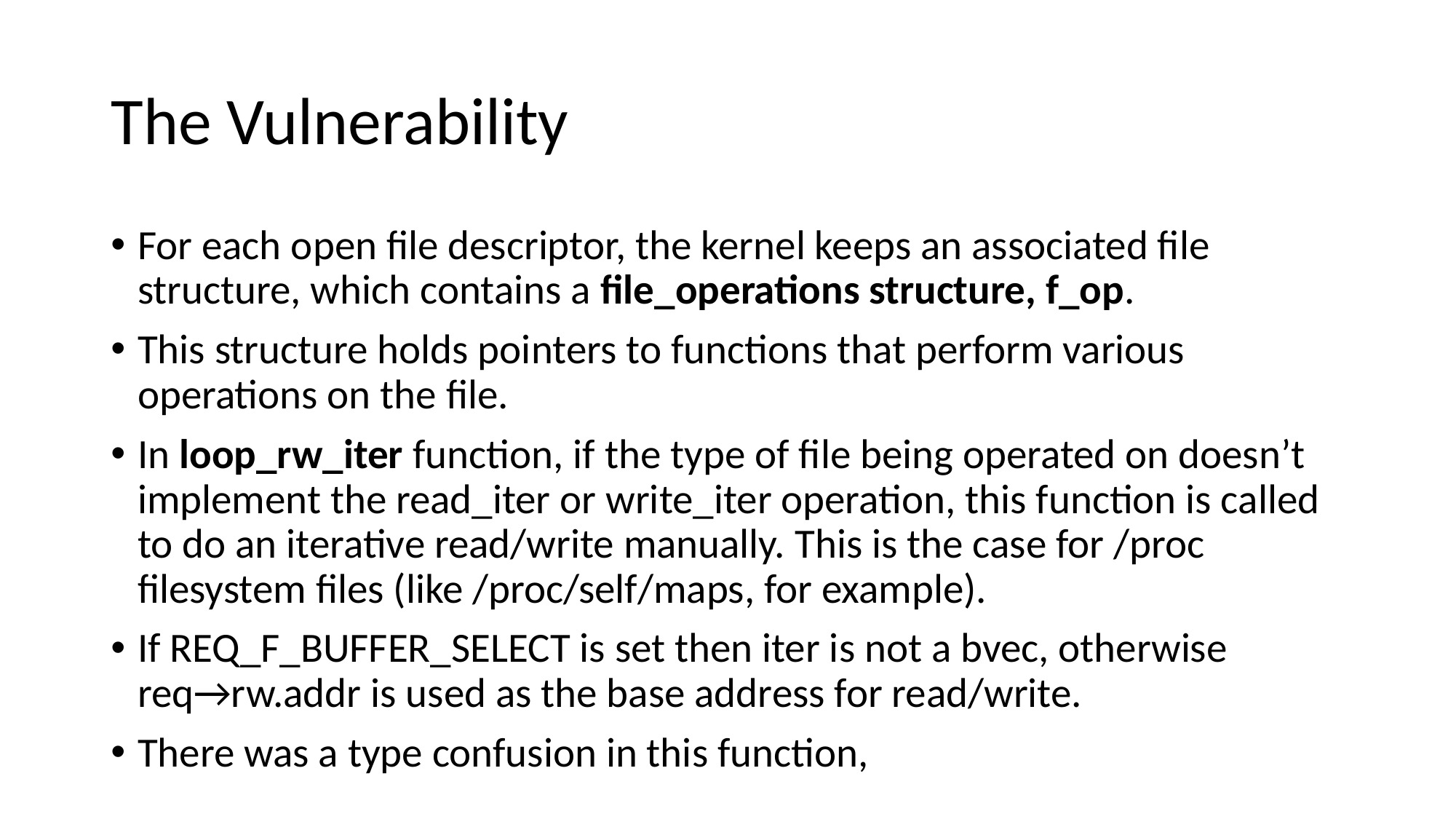

# The Vulnerability
For each open file descriptor, the kernel keeps an associated file structure, which contains a file_operations structure, f_op.
This structure holds pointers to functions that perform various operations on the file.
In loop_rw_iter function, if the type of file being operated on doesn’t implement the read_iter or write_iter operation, this function is called to do an iterative read/write manually. This is the case for /proc filesystem files (like /proc/self/maps, for example).
If REQ_F_BUFFER_SELECT is set then iter is not a bvec, otherwise req→rw.addr is used as the base address for read/write.
There was a type confusion in this function,